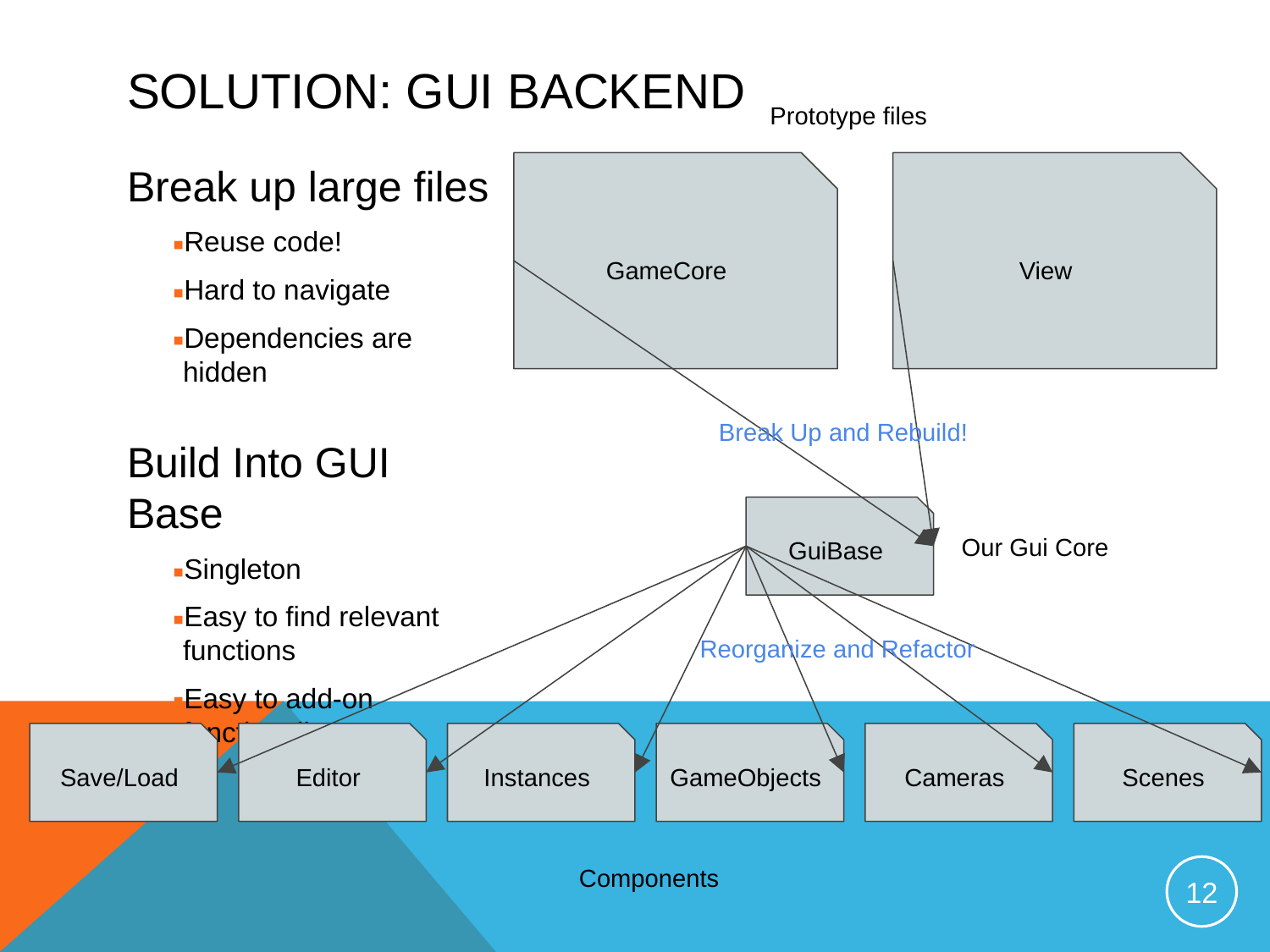

Prototype files
# SOLUTION: GUI BACKEND
Break up large files
Reuse code!
Hard to navigate
Dependencies are hidden

Build Into GUI Base
Singleton
Easy to find relevant functions
Easy to add-on functionality

GameCore
View
Break Up and Rebuild!
GuiBase
Our Gui Core
Reorganize and Refactor
Save/Load
Editor
Instances
GameObjects
Cameras
Scenes
Components
12